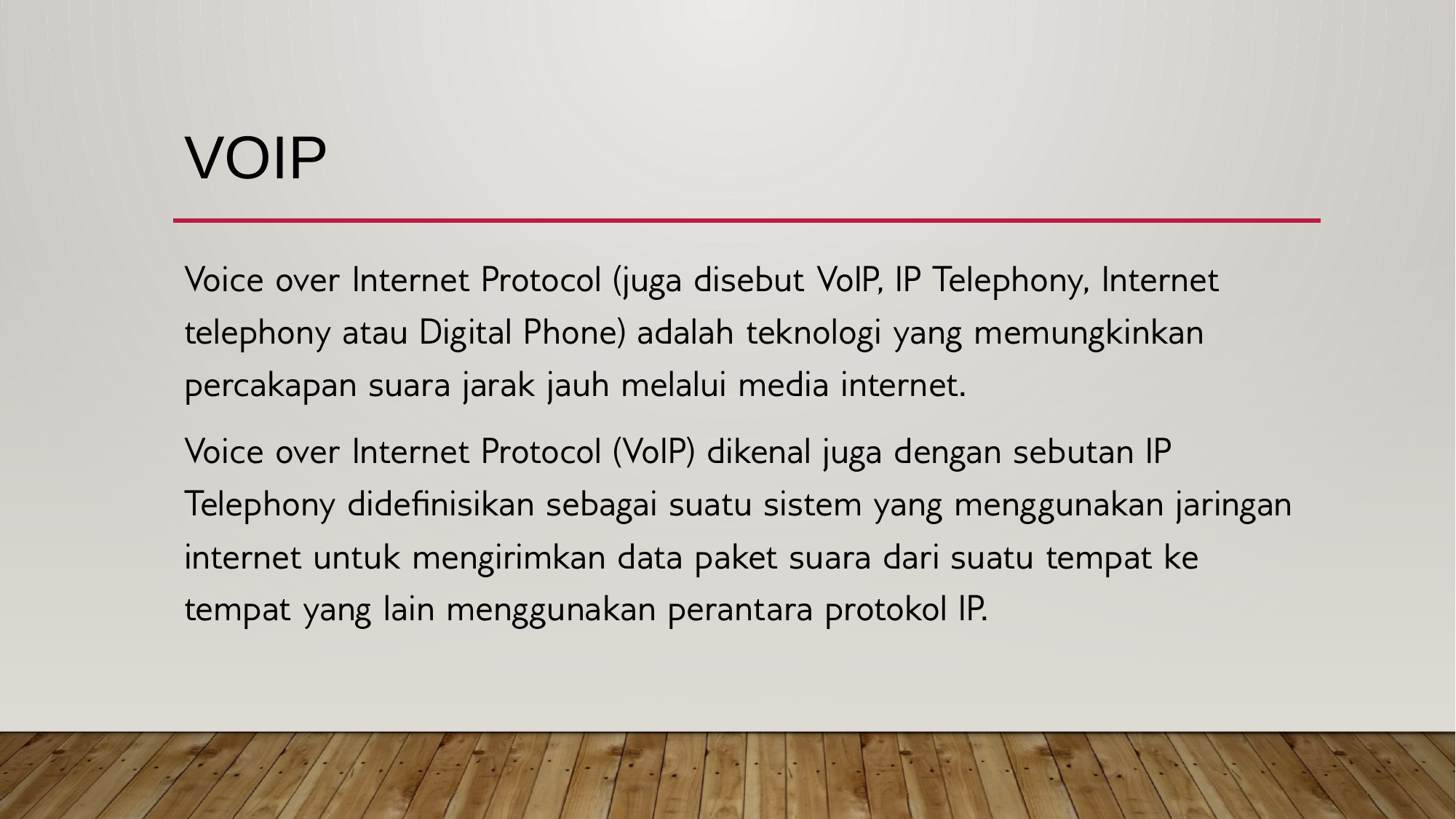

# voip
Voice over Internet Protocol (juga disebut VoIP, IP Telephony, Internet telephony atau Digital Phone) adalah teknologi yang memungkinkan percakapan suara jarak jauh melalui media internet.
Voice over Internet Protocol (VoIP) dikenal juga dengan sebutan IP Telephony didefinisikan sebagai suatu sistem yang menggunakan jaringan internet untuk mengirimkan data paket suara dari suatu tempat ke tempat yang lain menggunakan perantara protokol IP.